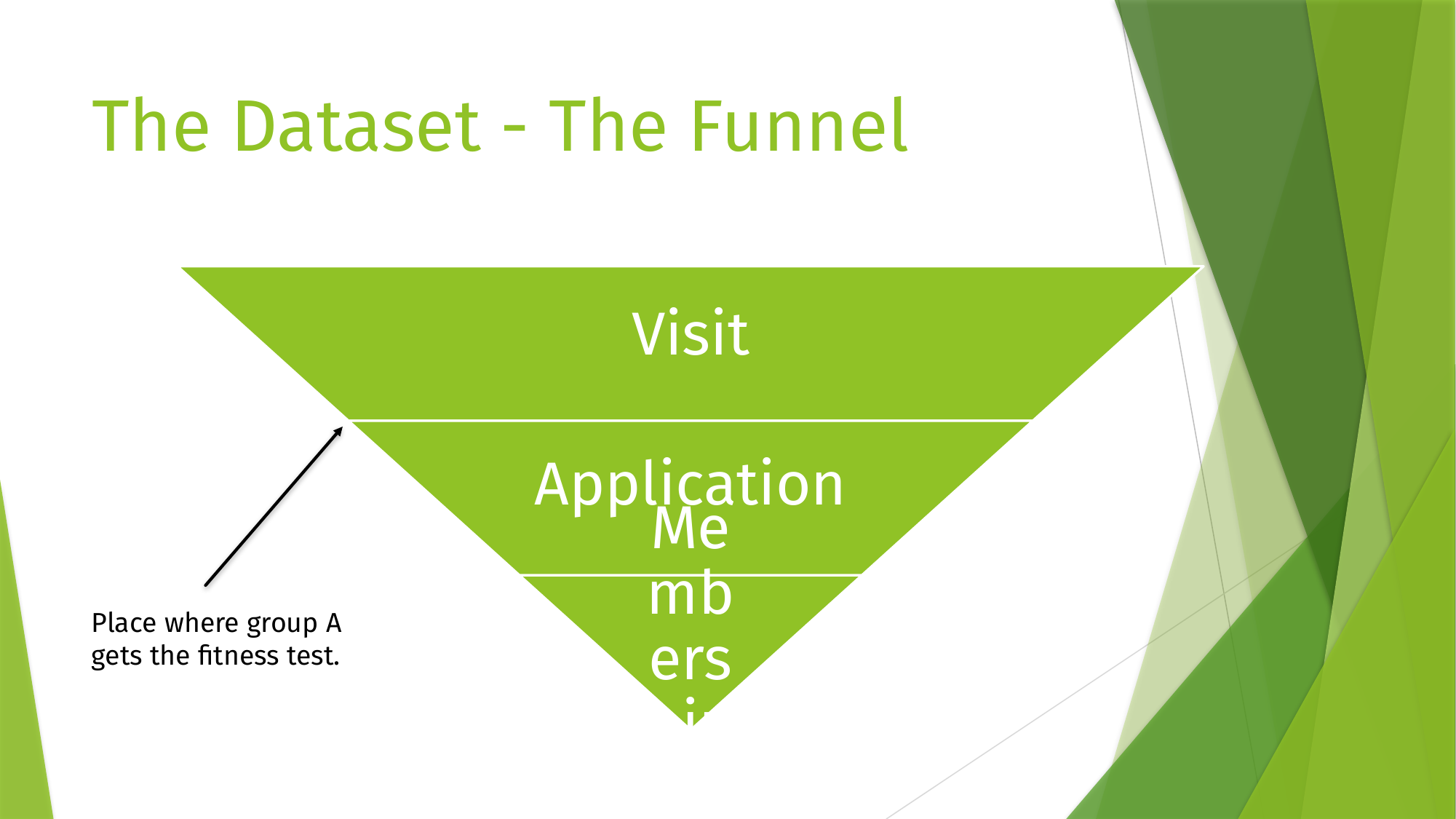

# The Dataset - The Funnel
Visit
Application
Membership
Place where group A gets the fitness test.